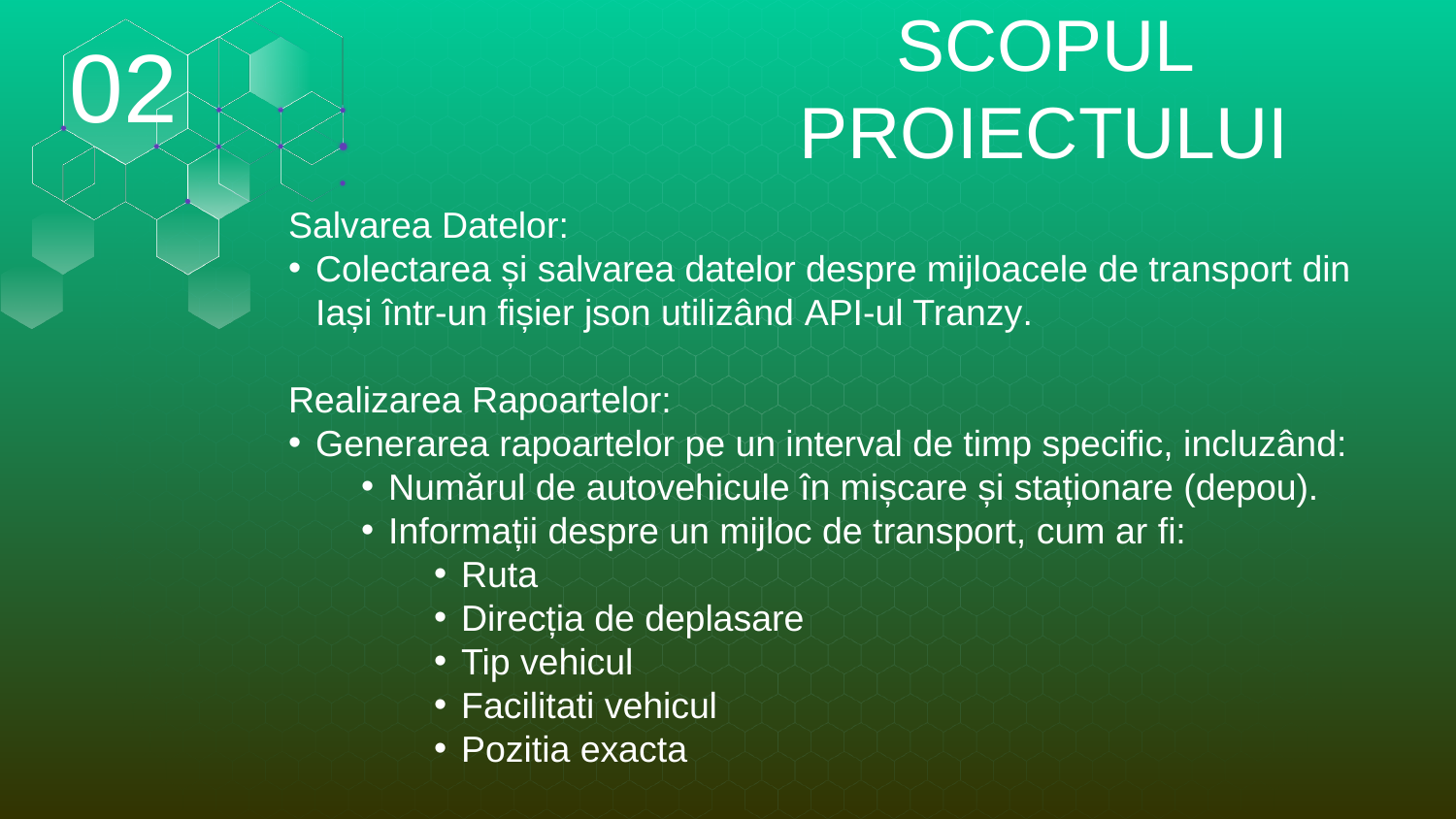

02
# SCOPUL PROIECTULUI
Salvarea Datelor:
Colectarea și salvarea datelor despre mijloacele de transport din Iași într-un fișier json utilizând API-ul Tranzy.

Realizarea Rapoartelor:
Generarea rapoartelor pe un interval de timp specific, incluzând:
Numărul de autovehicule în mișcare și staționare (depou).
Informații despre un mijloc de transport, cum ar fi:
Ruta
Direcția de deplasare
Tip vehicul
Facilitati vehicul
Pozitia exacta